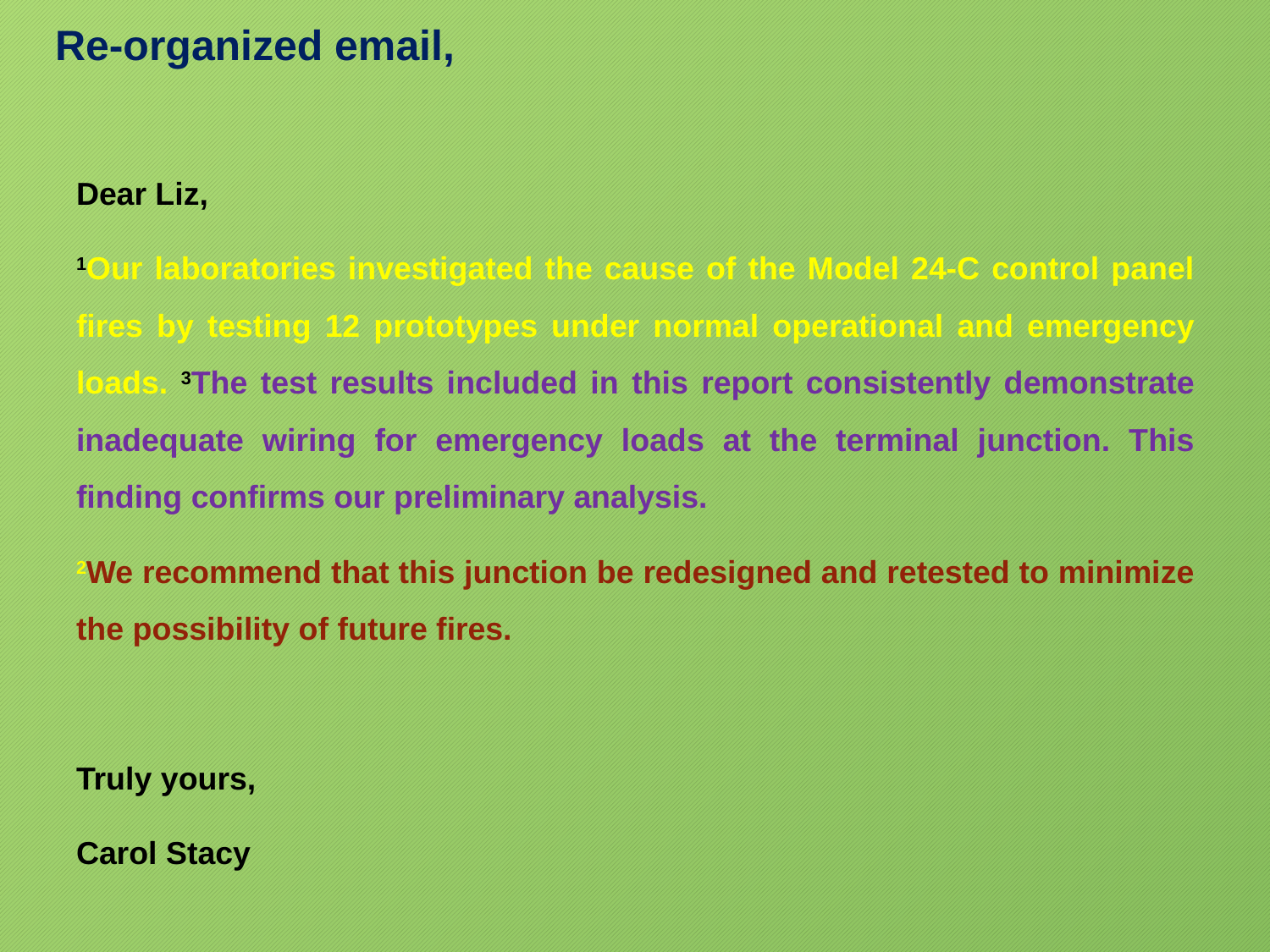

Re-organized email,

Dear Liz,
1Our laboratories investigated the cause of the Model 24-C control panel fires by testing 12 prototypes under normal operational and emergency loads. 3The test results included in this report consistently demonstrate inadequate wiring for emergency loads at the terminal junction. This finding confirms our preliminary analysis.
2We recommend that this junction be redesigned and retested to minimize the possibility of future fires.

Truly yours,
Carol Stacy